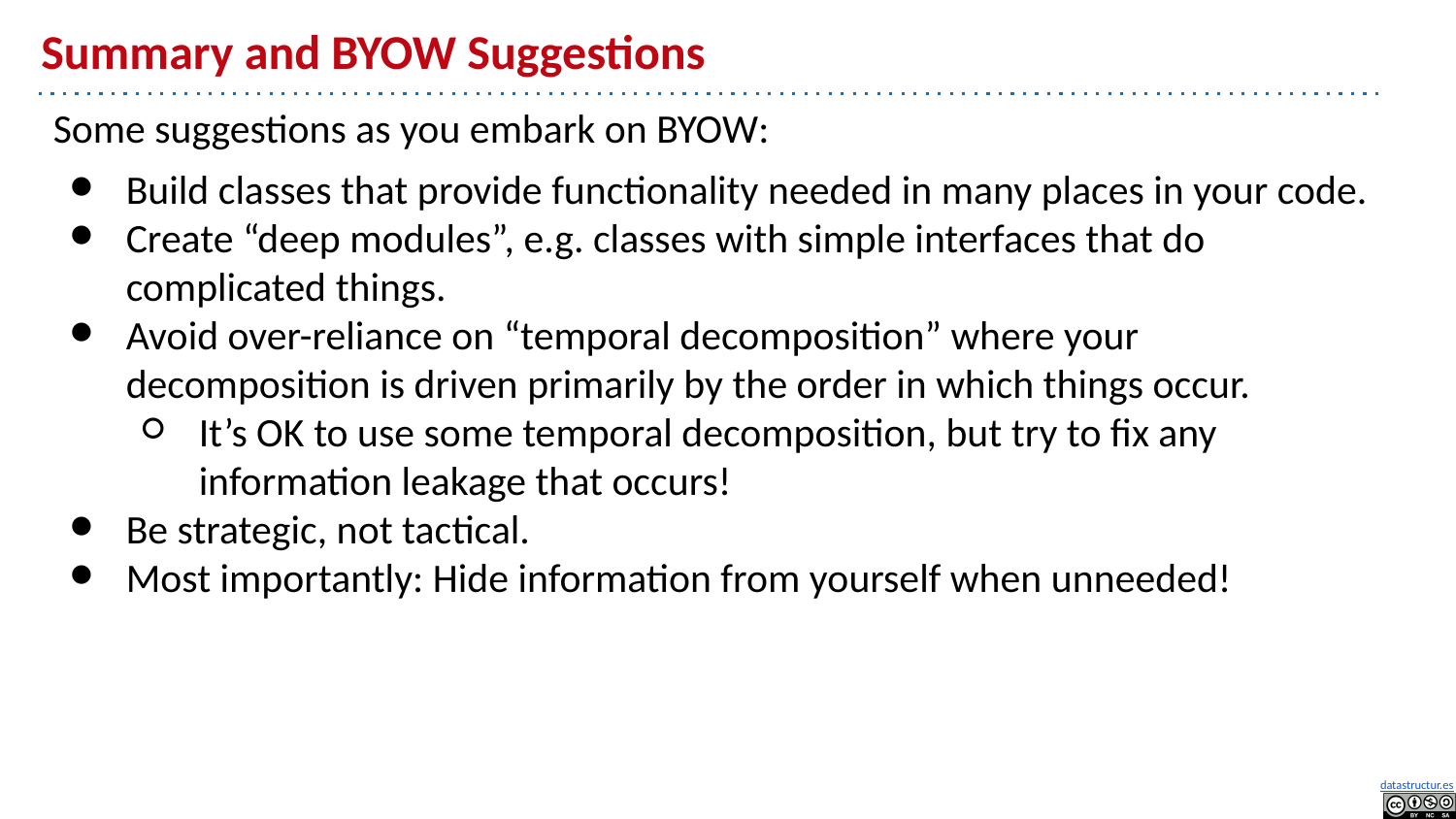

# Summary and BYOW Suggestions
Some suggestions as you embark on BYOW:
Build classes that provide functionality needed in many places in your code.
Create “deep modules”, e.g. classes with simple interfaces that do complicated things.
Avoid over-reliance on “temporal decomposition” where your decomposition is driven primarily by the order in which things occur.
It’s OK to use some temporal decomposition, but try to fix any information leakage that occurs!
Be strategic, not tactical.
Most importantly: Hide information from yourself when unneeded!